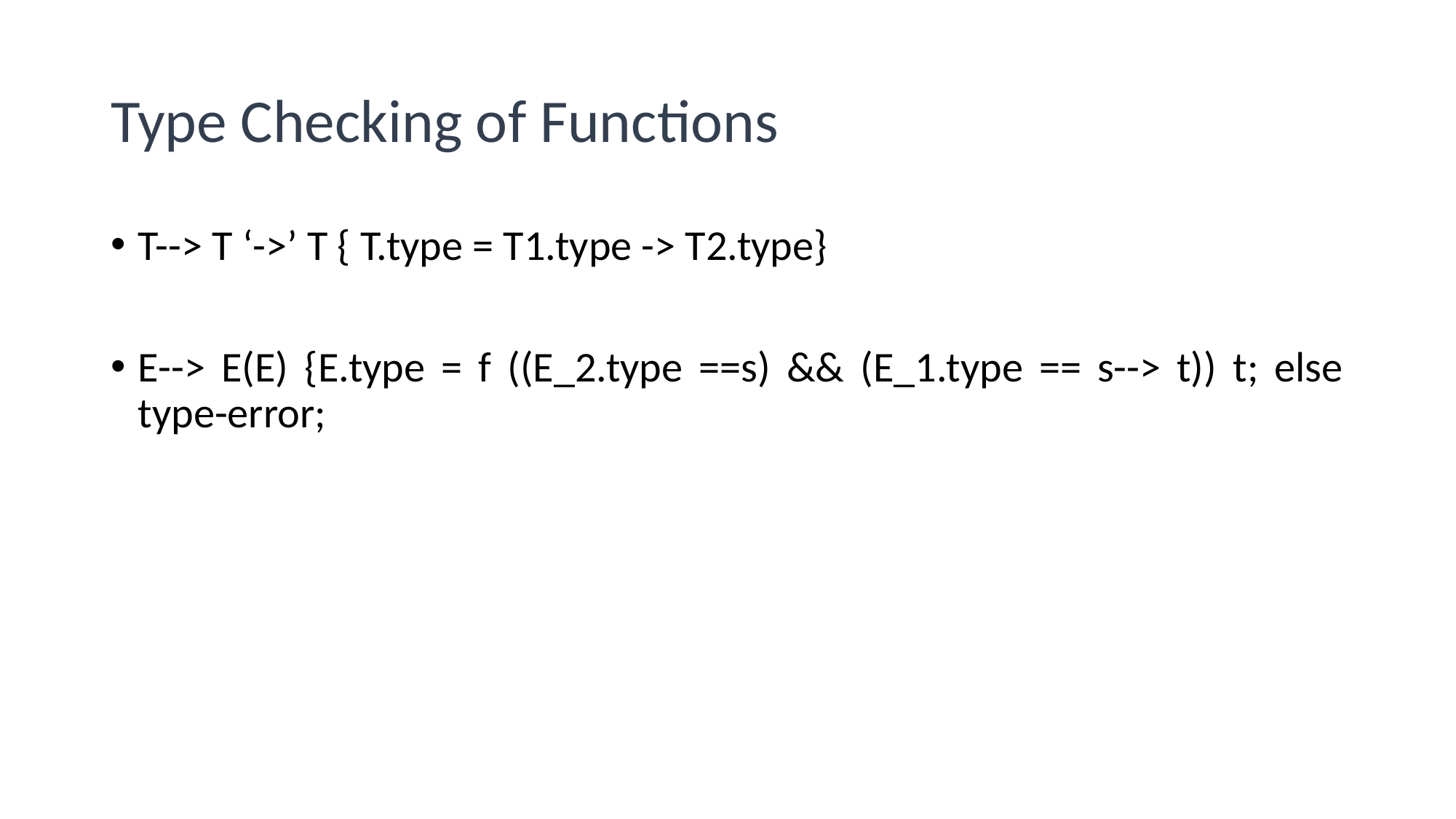

# Type Checking of Functions
T--> T ‘->’ T { T.type = T1.type -> T2.type}

E--> E(E) {E.type = f ((E_2.type ==s) && (E_1.type == s--> t)) t; else type-error;